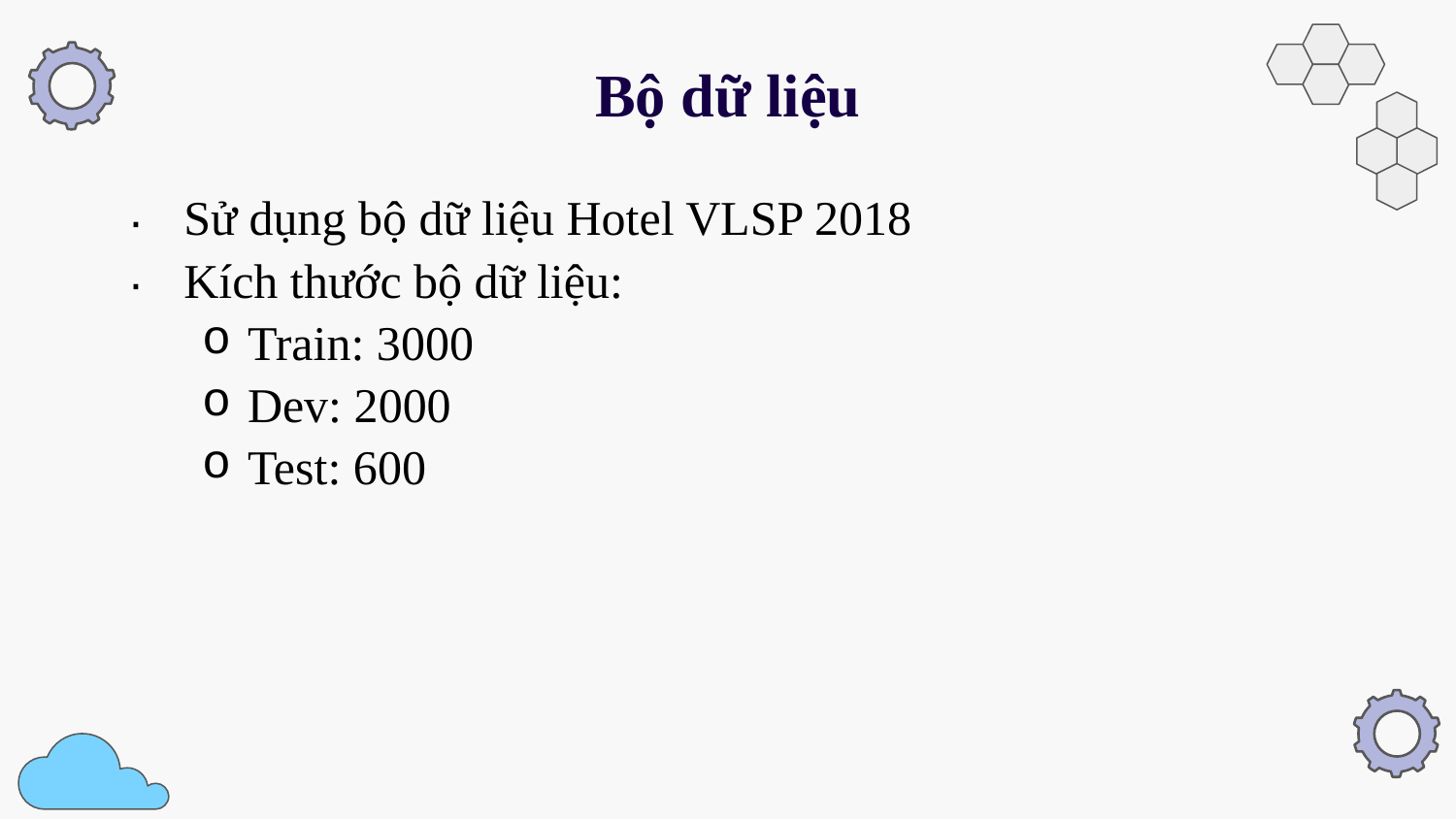

# Bộ dữ liệu
Sử dụng bộ dữ liệu Hotel VLSP 2018
Kích thước bộ dữ liệu:
Train: 3000
Dev: 2000
Test: 600